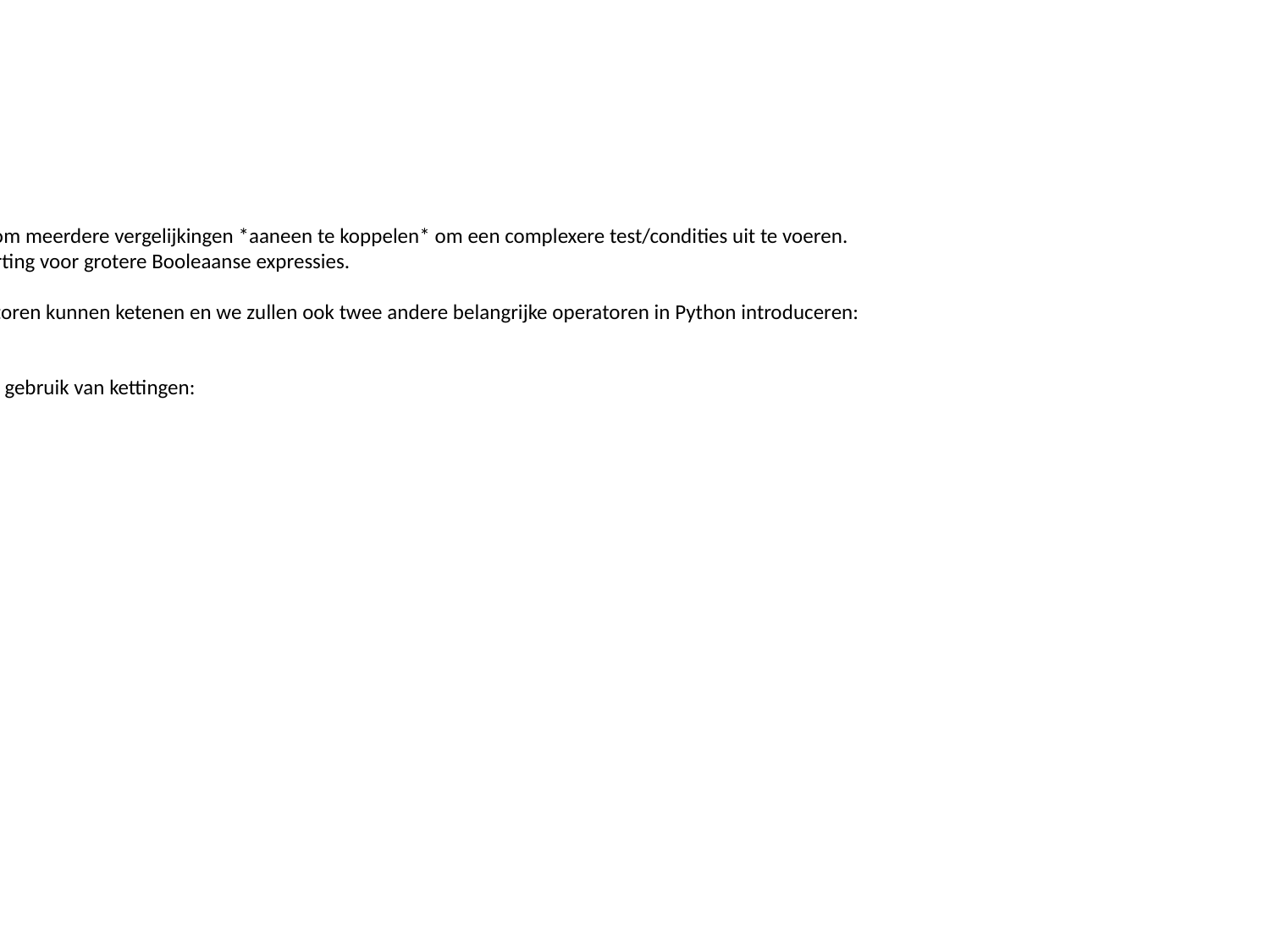

Info:
# Geketende (chained) vergelijkingsoperators Een interessant kenmerk van Python is de mogelijkheid om meerdere vergelijkingen *aaneen te koppelen* om een complexere test/condities uit te voeren. U kunt deze geketende vergelijkingen gebruiken als afkorting voor grotere Booleaanse expressies. In deze lezing zullen we leren hoe we vergelijkingsoperatoren kunnen ketenen en we zullen ook twee andere belangrijke operatoren in Python introduceren: <br/>  **and** en **or**. Laten we eens kijken naar een paar voorbeelden van het gebruik van kettingen: